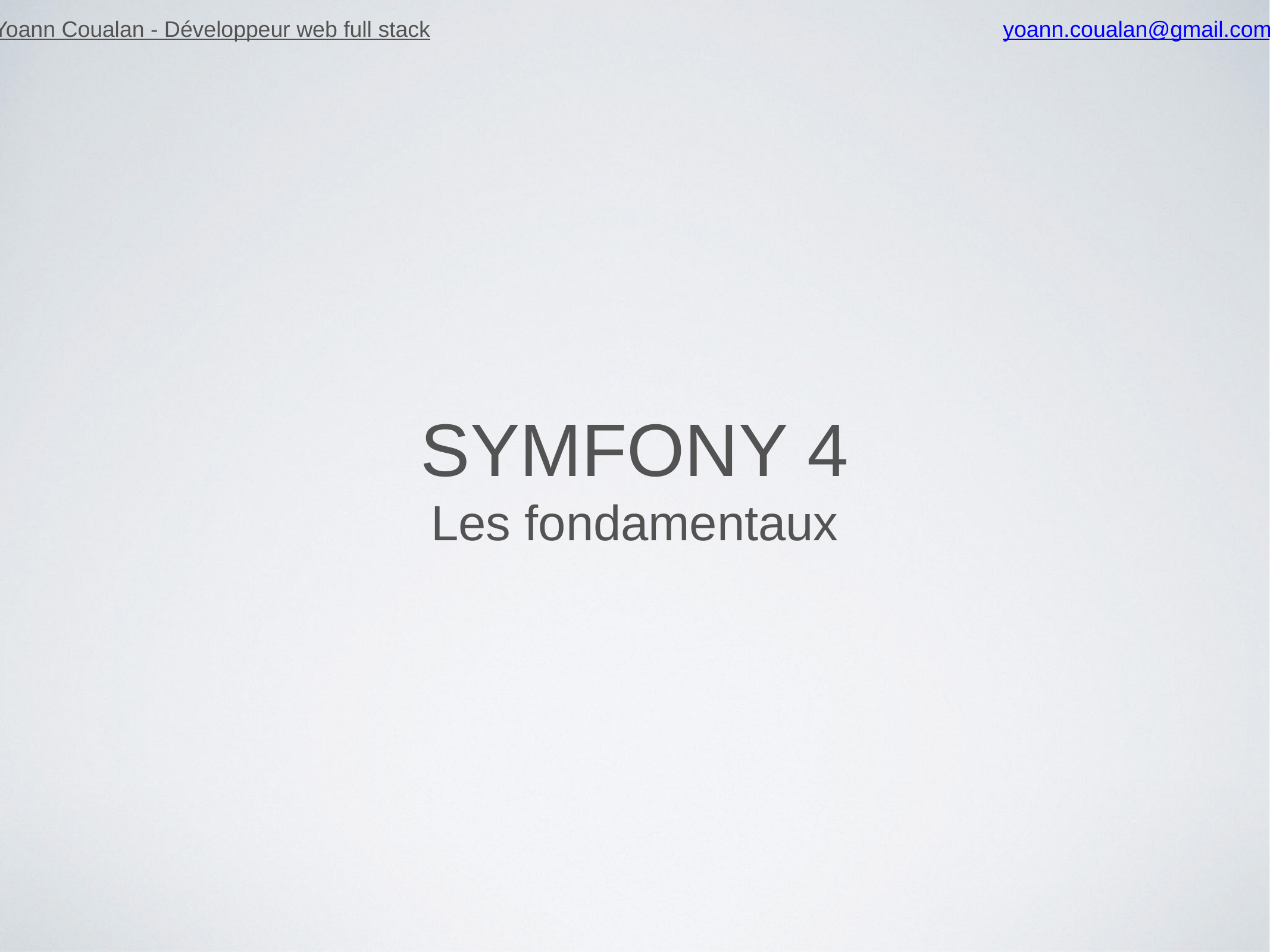

Yoann Coualan - Développeur web full stack
yoann.coualan@gmail.com
# SymfonY 4
Les fondamentaux